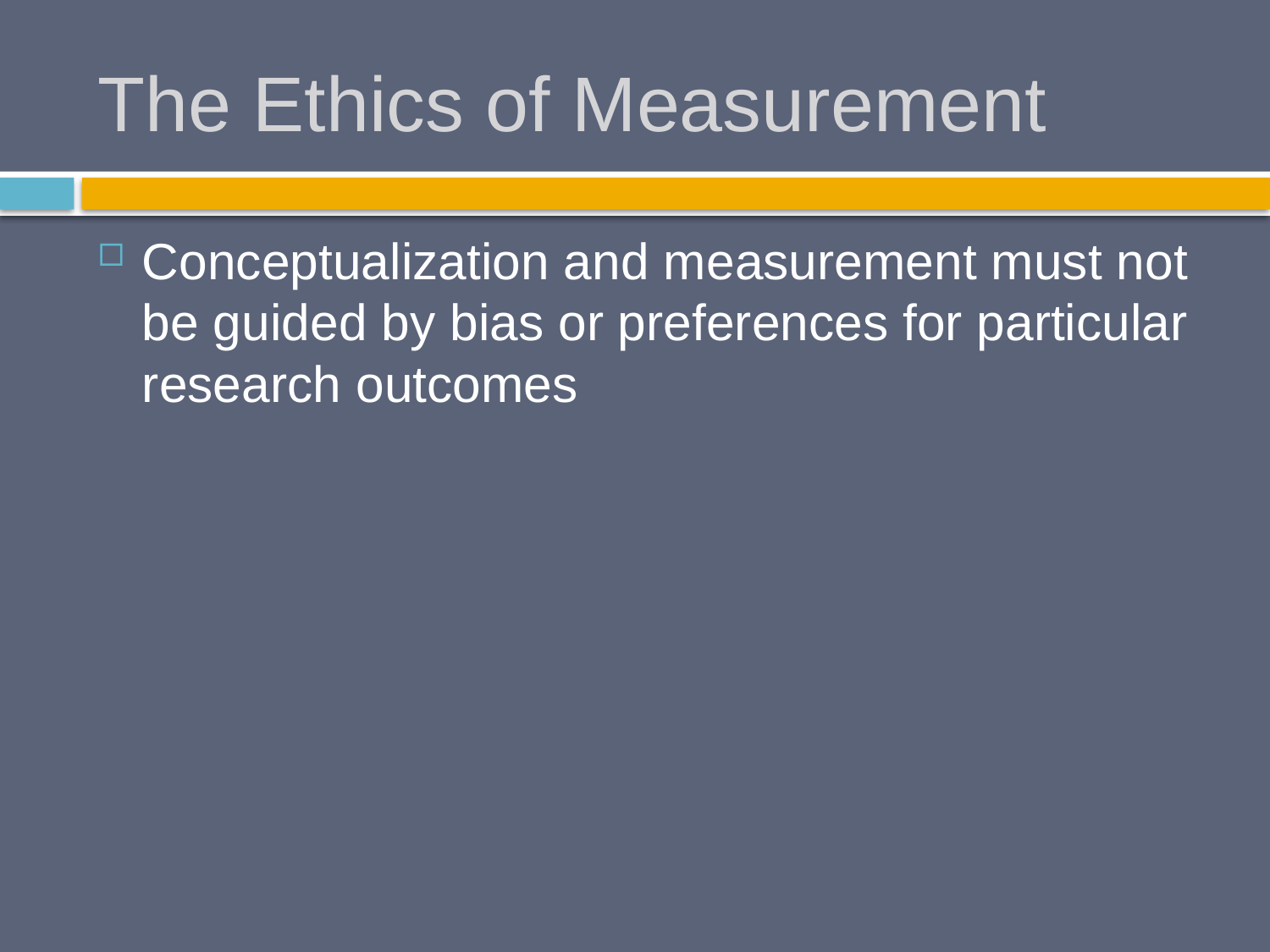

# The Ethics of Measurement
Conceptualization and measurement must not be guided by bias or preferences for particular research outcomes